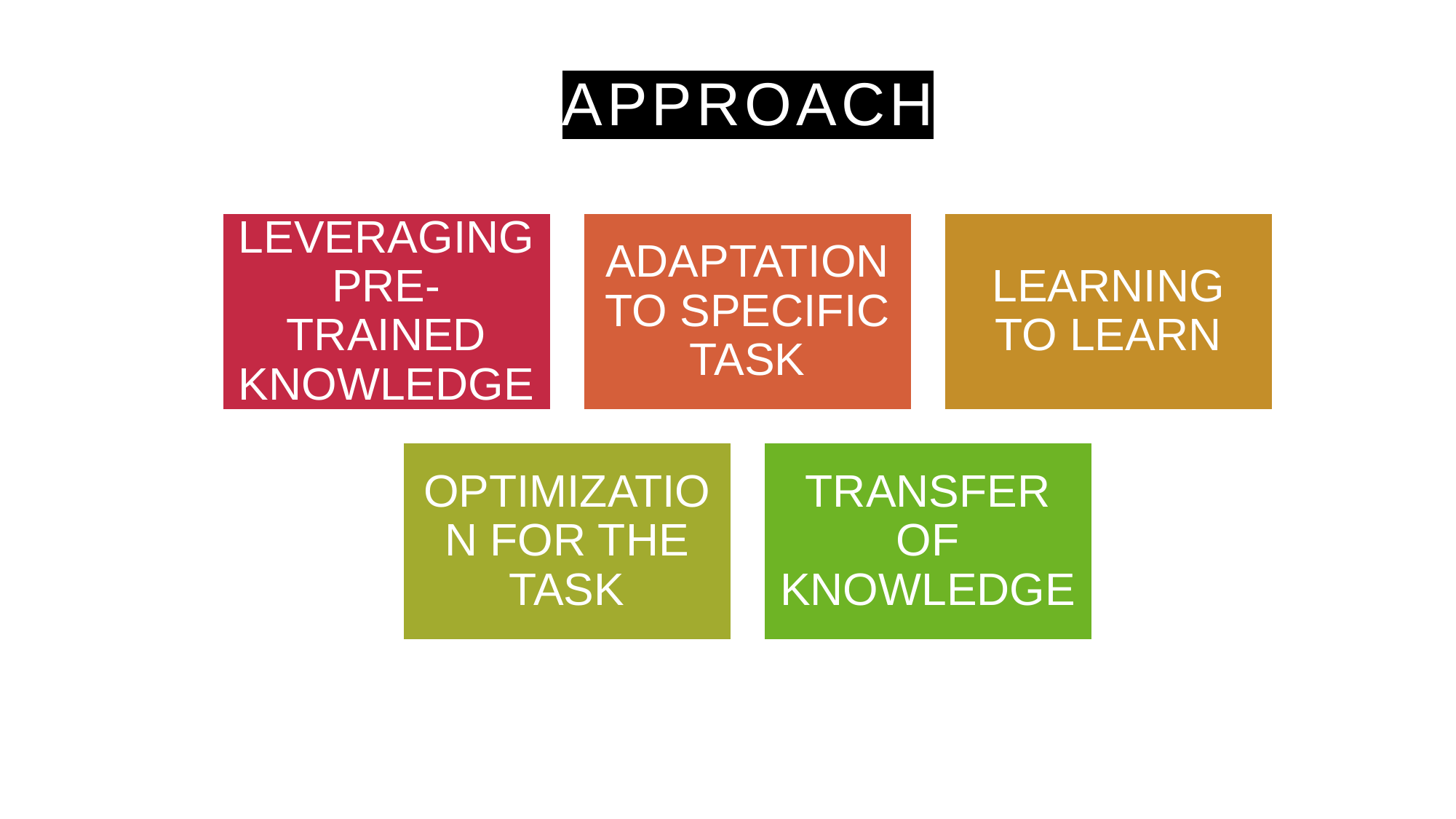

# Approach
Leveraging pre-trained knowledge
Adaptation to specific task
Learning to learn
Optimization for the task
Transfer of knowledge